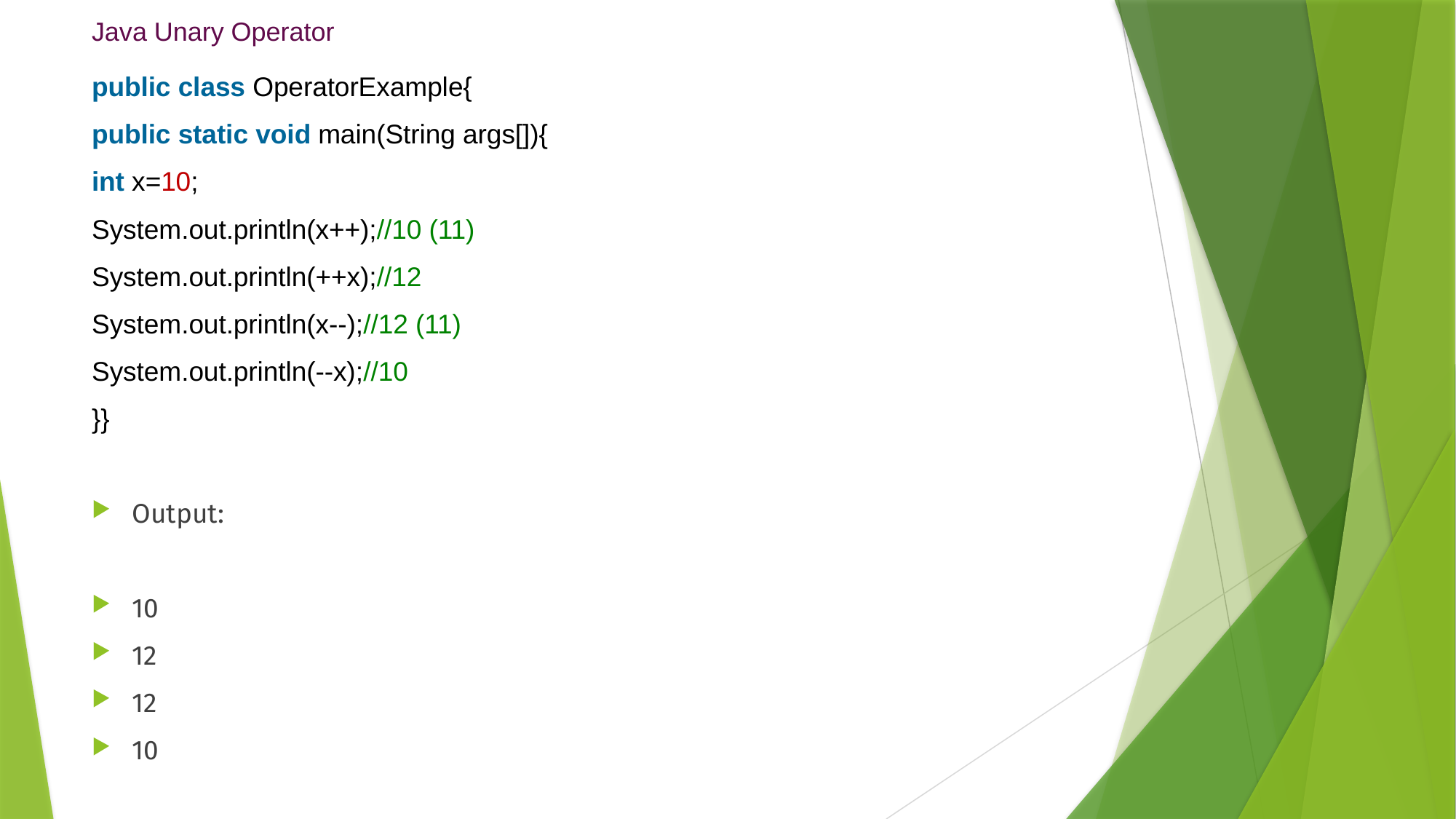

# Java Unary Operator
public class OperatorExample{
public static void main(String args[]){
int x=10;
System.out.println(x++);//10 (11)
System.out.println(++x);//12
System.out.println(x--);//12 (11)
System.out.println(--x);//10
}}

Output:

10
12
12
10